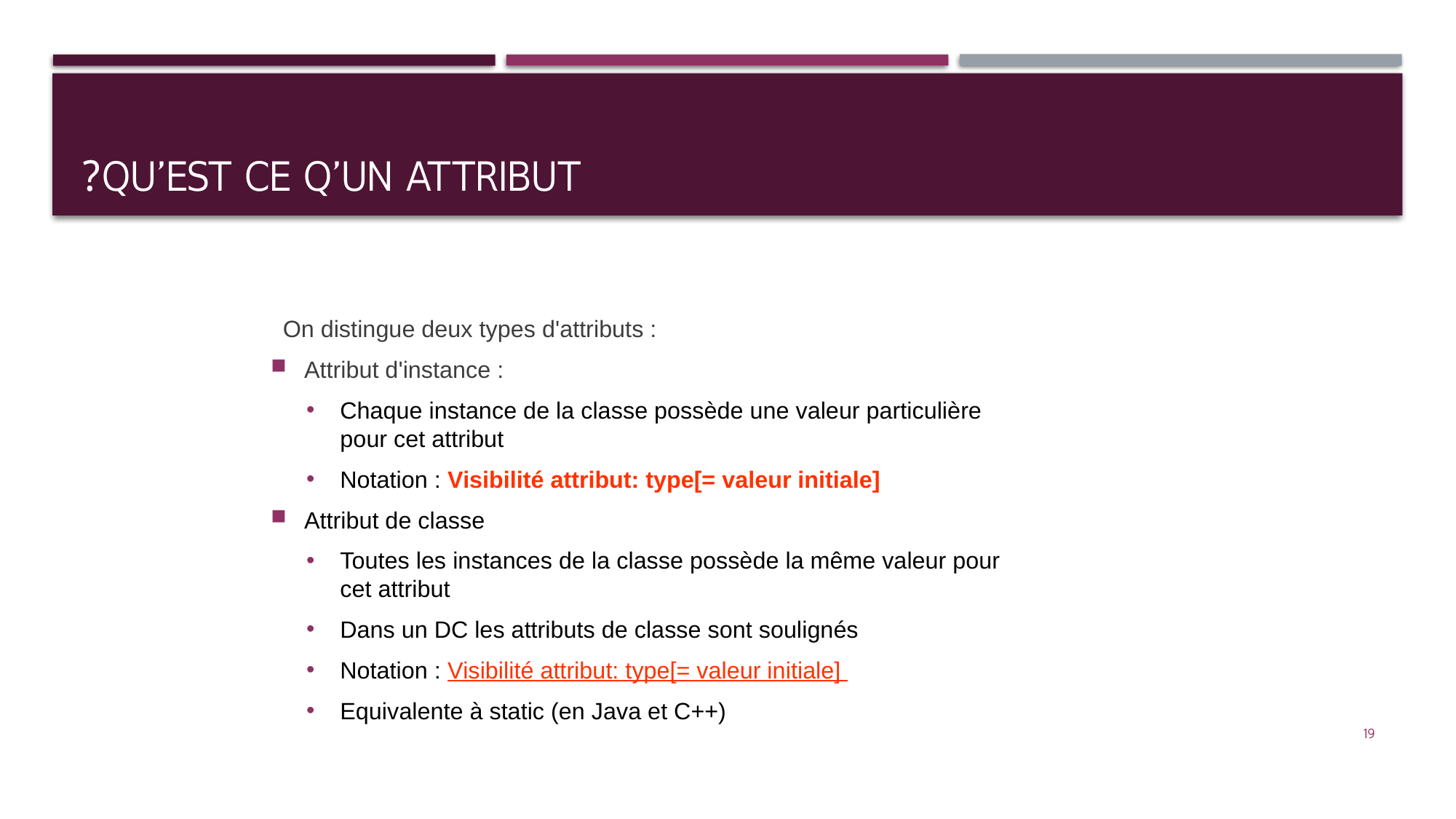

# Qu’est ce q’un attribut?
On distingue deux types d'attributs :
Attribut d'instance :
Chaque instance de la classe possède une valeur particulière pour cet attribut
Notation : Visibilité attribut: type[= valeur initiale]
Attribut de classe
Toutes les instances de la classe possède la même valeur pour cet attribut
Dans un DC les attributs de classe sont soulignés
Notation : Visibilité attribut: type[= valeur initiale]
Equivalente à static (en Java et C++)

19